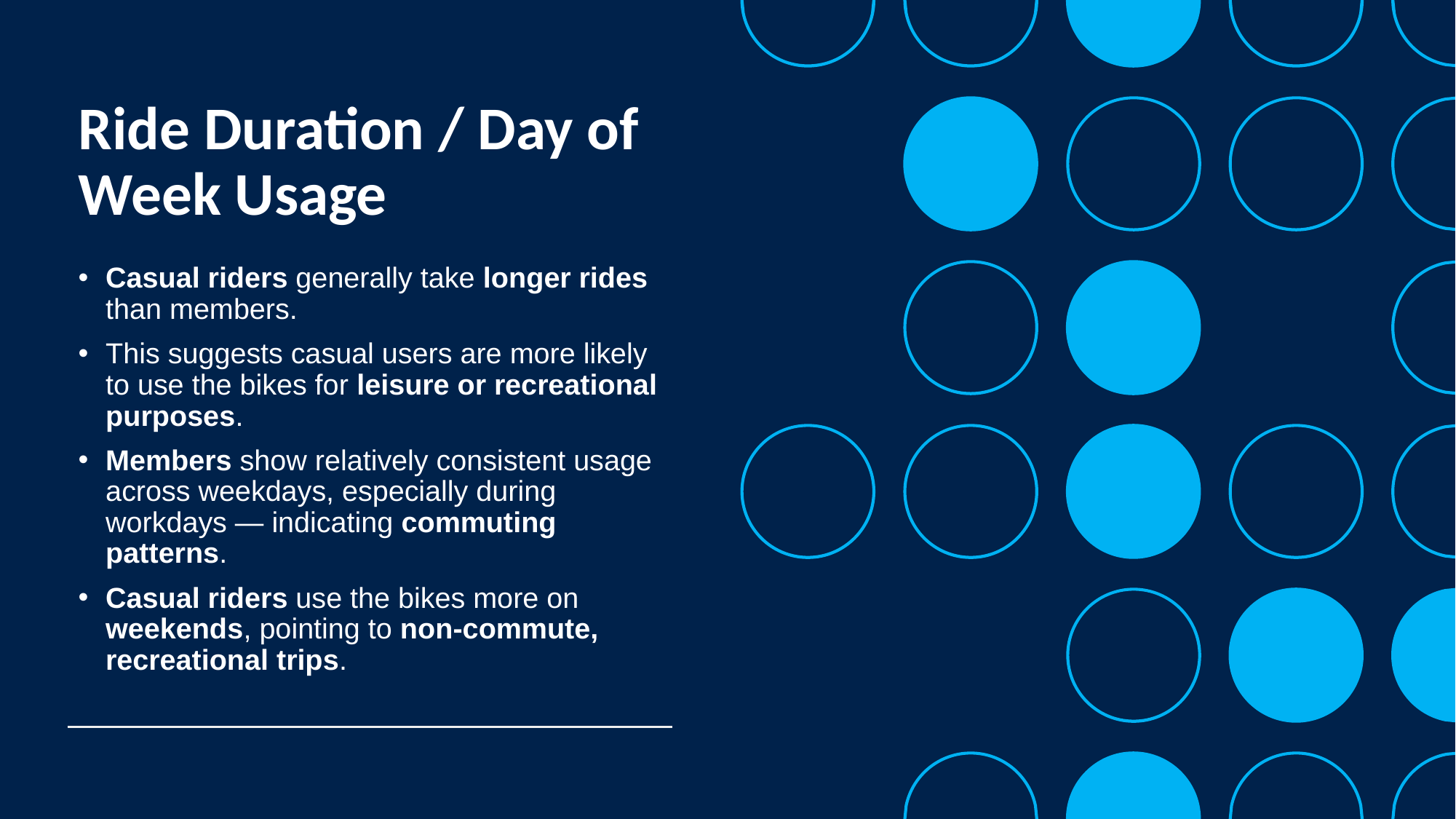

# Ride Duration / Day of Week Usage
Casual riders generally take longer rides than members.
This suggests casual users are more likely to use the bikes for leisure or recreational purposes.
Members show relatively consistent usage across weekdays, especially during workdays — indicating commuting patterns.
Casual riders use the bikes more on weekends, pointing to non-commute, recreational trips.